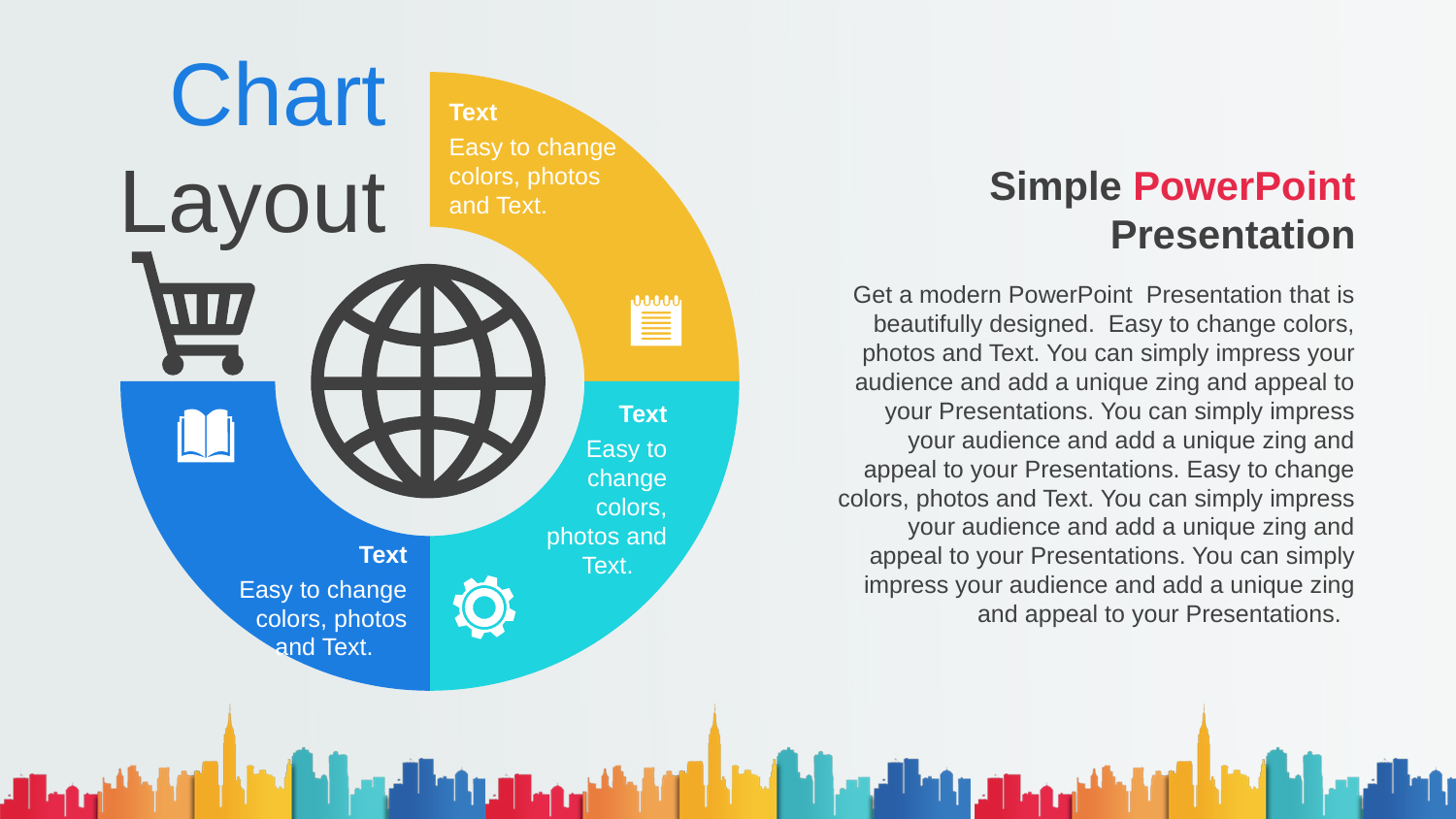

# Chart Layout

### Chart

| Category | Text |
|---|---|
| 1 | 25.0 |
| 2 | 25.0 |
| 3 | 25.0 |
| 4 | 25.0 |
Text
Easy to change colors, photos and Text.
Simple PowerPoint Presentation

Get a modern PowerPoint  Presentation that is beautifully designed.  Easy to change colors, photos and Text. You can simply impress your audience and add a unique zing and appeal to your Presentations. You can simply impress your audience and add a unique zing and appeal to your Presentations. Easy to change colors, photos and Text. You can simply impress your audience and add a unique zing and appeal to your Presentations. You can simply impress your audience and add a unique zing and appeal to your Presentations.

Text
Easy to change colors, photos and Text.

Text
Easy to change colors, photos and Text.